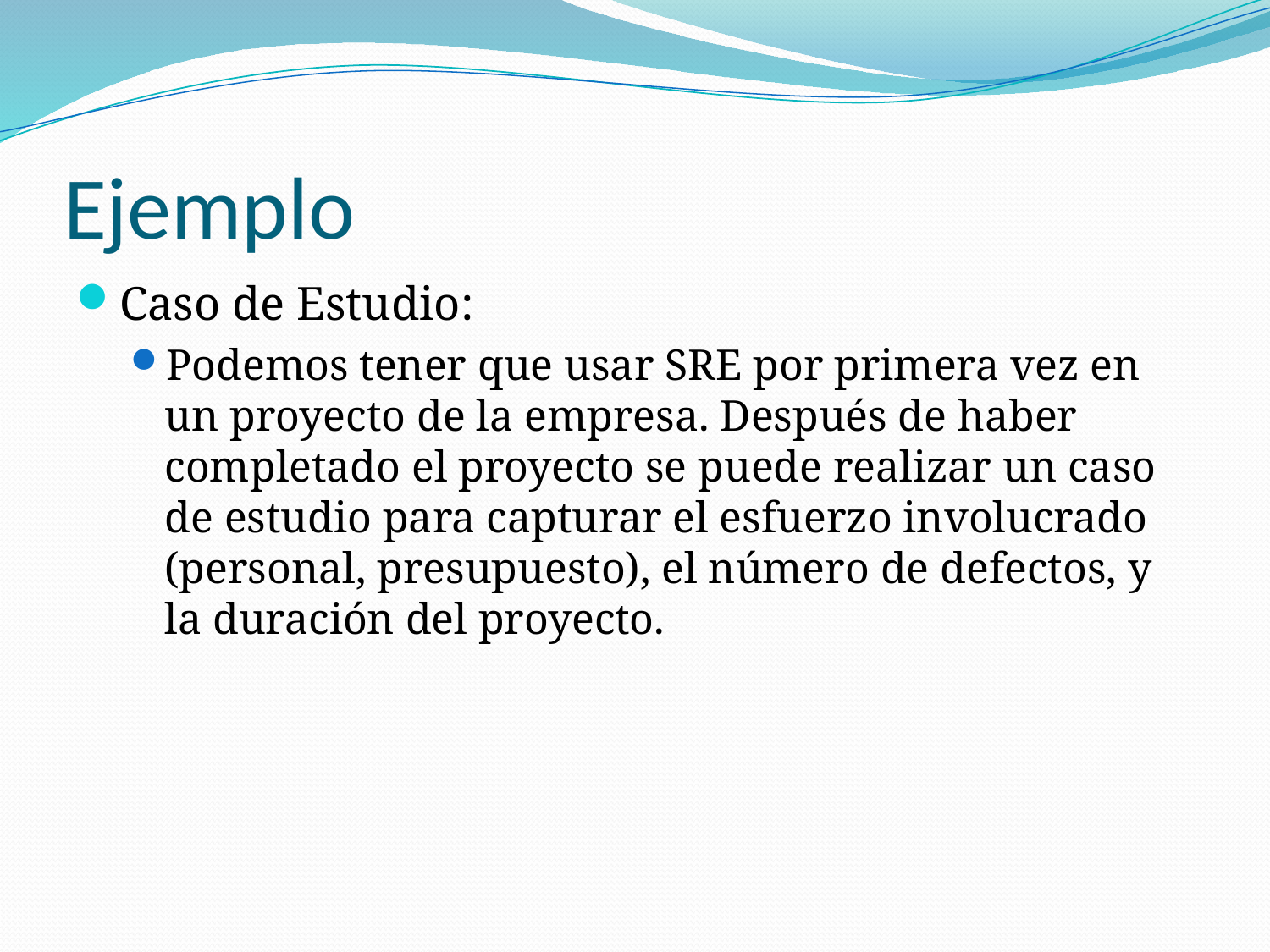

# Ejemplo
Caso de Estudio:
Podemos tener que usar SRE por primera vez en un proyecto de la empresa. Después de haber completado el proyecto se puede realizar un caso de estudio para capturar el esfuerzo involucrado (personal, presupuesto), el número de defectos, y la duración del proyecto.